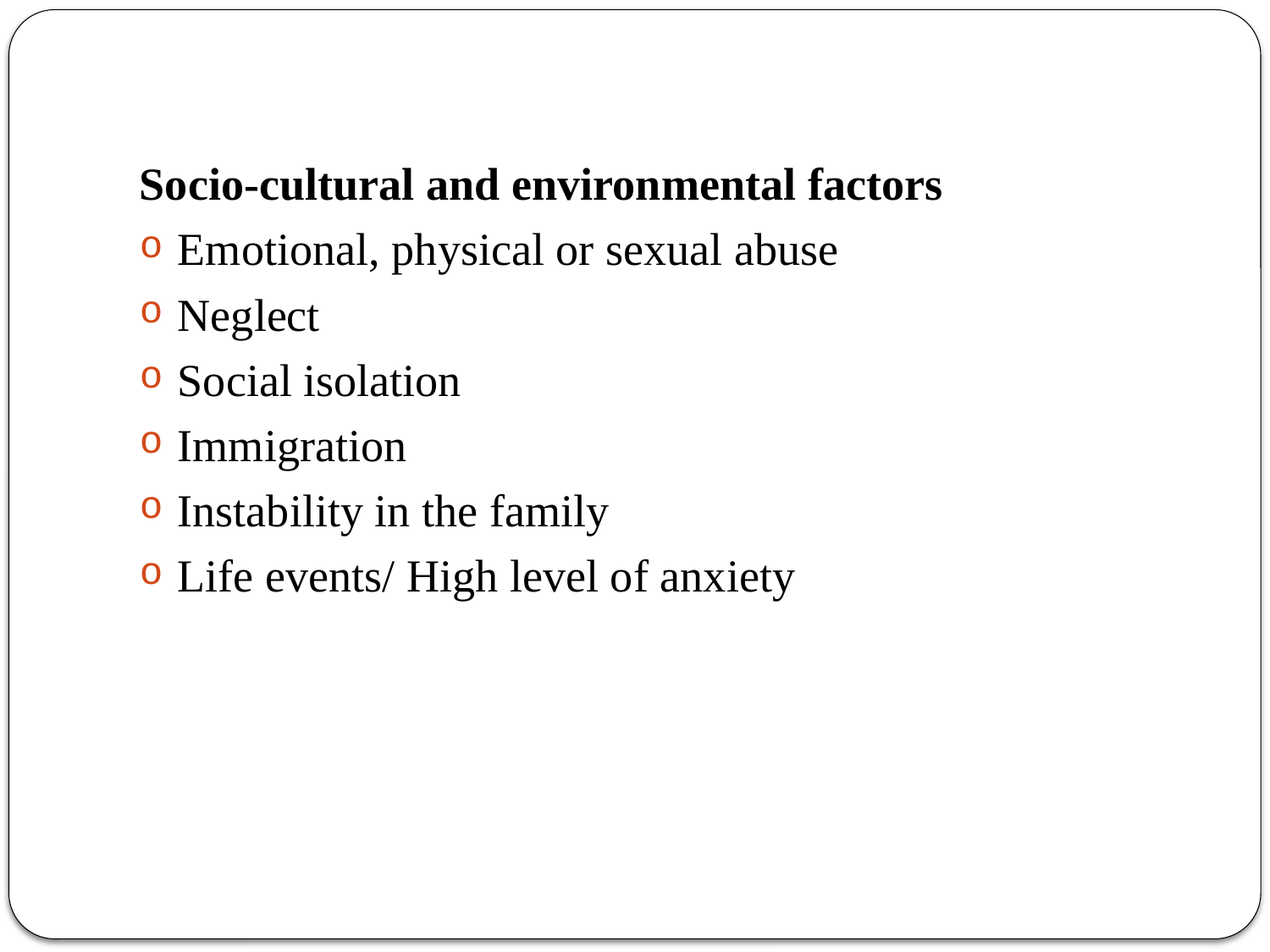

#
Socio-cultural and environmental factors
Emotional, physical or sexual abuse
Neglect
Social isolation
Immigration
Instability in the family
Life events/ High level of anxiety